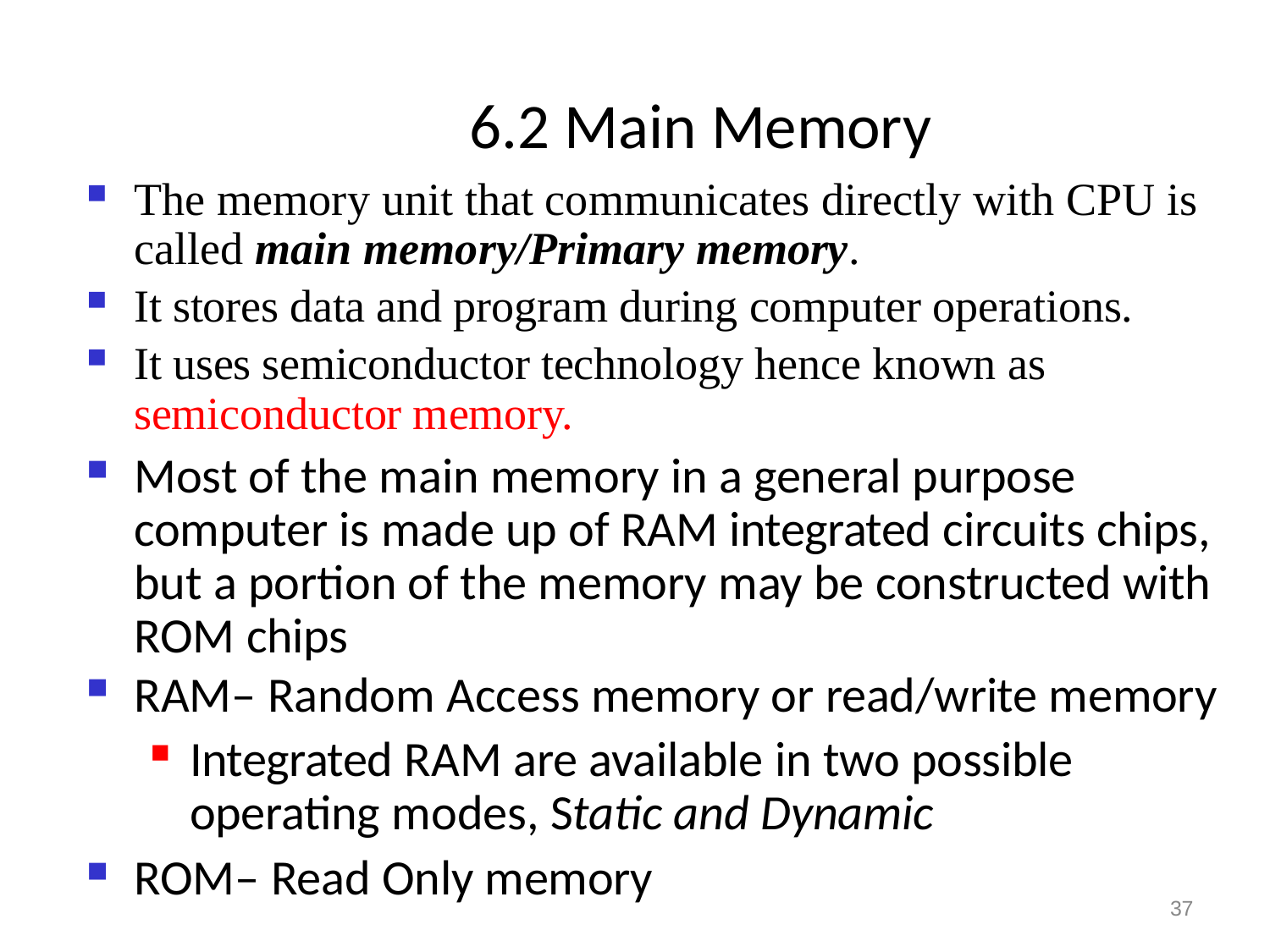

# 6.2 Main Memory
The memory unit that communicates directly with CPU is called main memory/Primary memory.
It stores data and program during computer operations.
It uses semiconductor technology hence known as semiconductor memory.
Most of the main memory in a general purpose computer is made up of RAM integrated circuits chips, but a portion of the memory may be constructed with ROM chips
RAM– Random Access memory or read/write memory
Integrated RAM are available in two possible operating modes, Static and Dynamic
ROM– Read Only memory
37